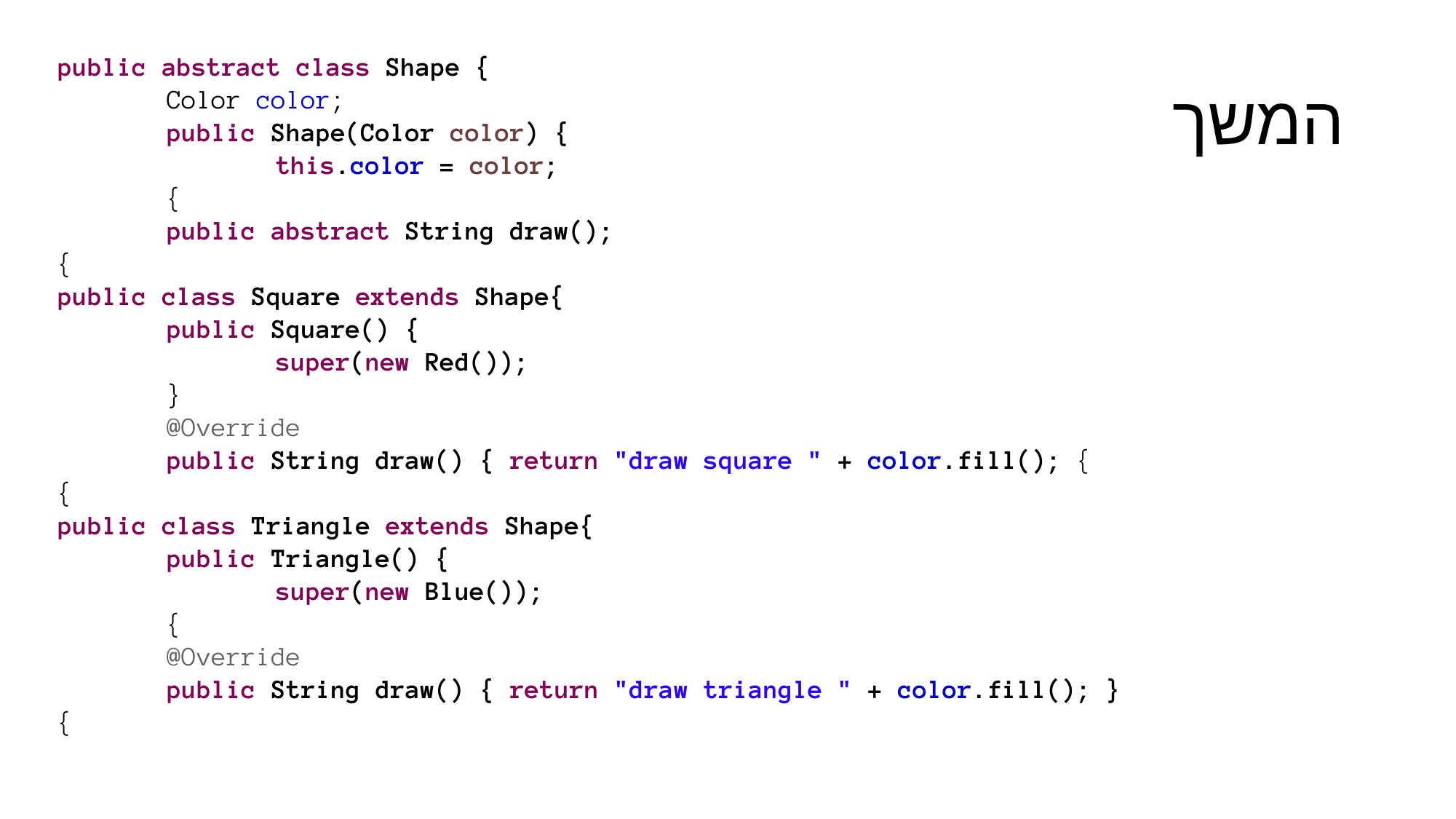

public abstract class Shape {
	Color color;
	public Shape(Color color) {
		this.color = color;
	{
	public abstract String draw();
{
public class Square extends Shape{
	public Square() {
		super(new Red());
	}
	@Override
	public String draw() { return "draw square " + color.fill(); {
{
public class Triangle extends Shape{
	public Triangle() {
		super(new Blue());
	{
	@Override
	public String draw() { return "draw triangle " + color.fill(); }
{
# המשך